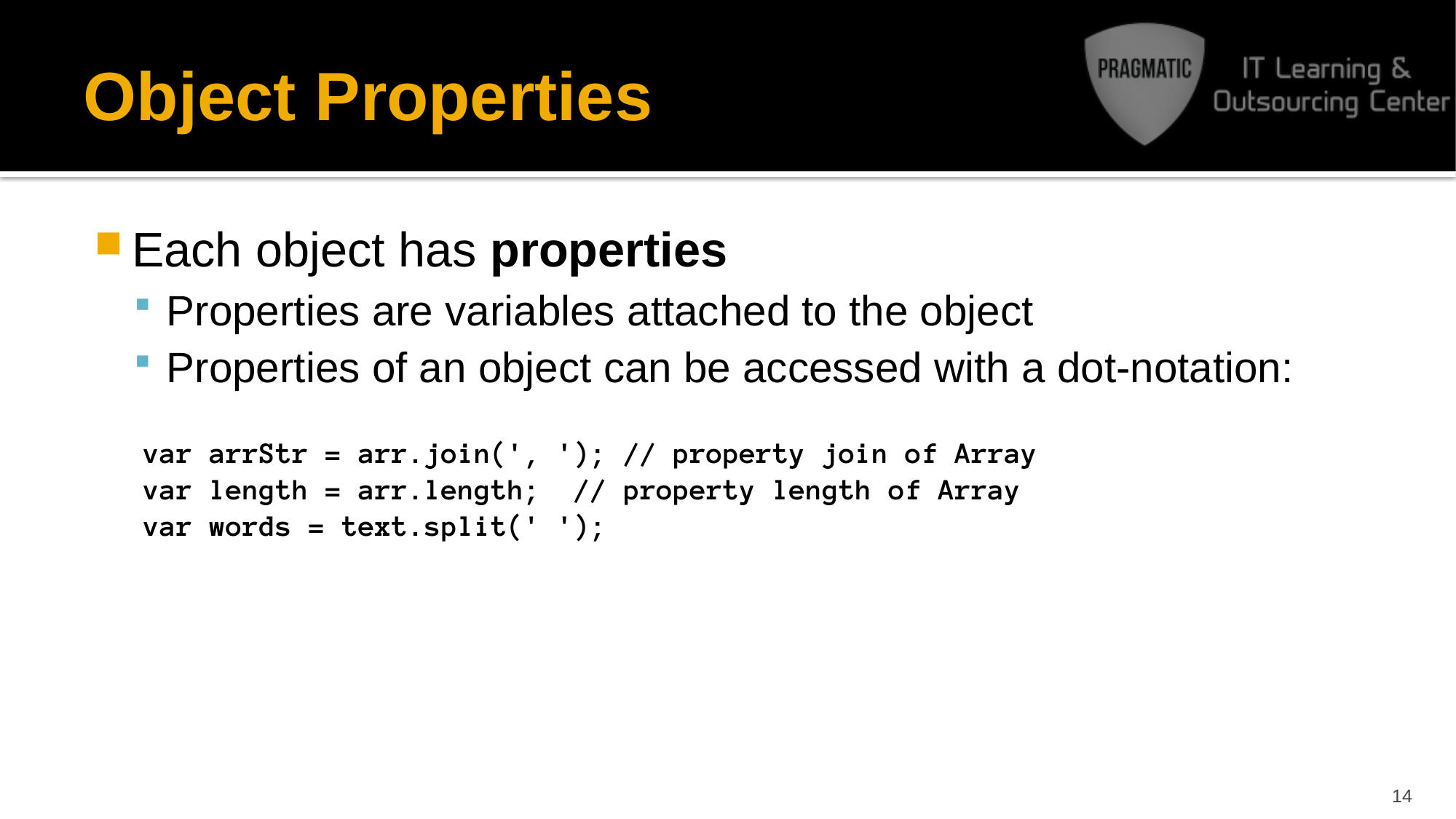

# Object Properties
Each object has properties
Properties are variables attached to the object
Properties of an object can be accessed with a dot-notation:

var arrStr = arr.join(', '); // property join of Array
var length = arr.length;  // property length of Array
var words = text.split(' ');
14